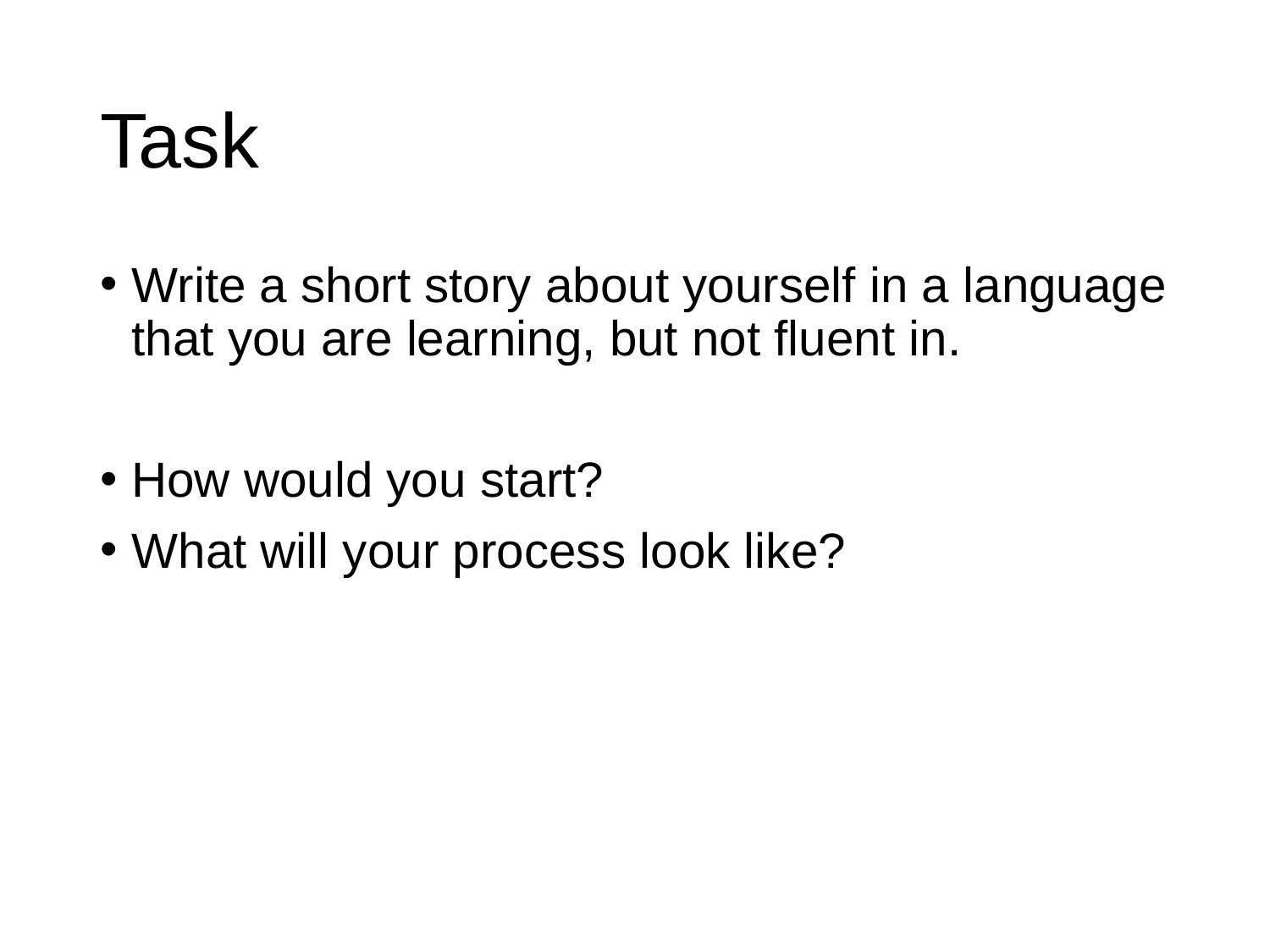

# Task
Write a short story about yourself in a language that you are learning, but not fluent in.

How would you start?
What will your process look like?